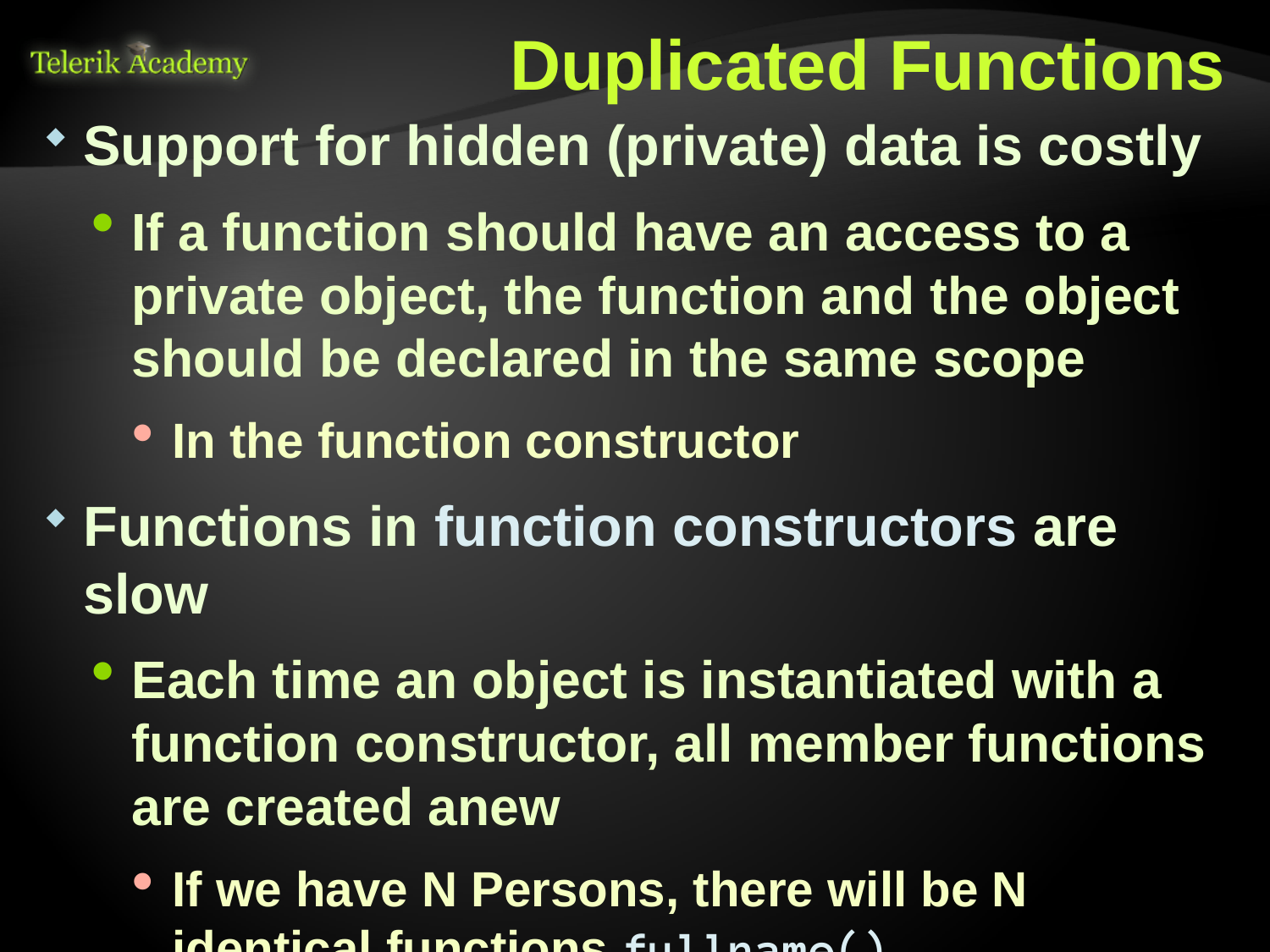

# Duplicated Functions
Support for hidden (private) data is costly
If a function should have an access to a private object, the function and the object should be declared in the same scope
In the function constructor
Functions in function constructors are slow
Each time an object is instantiated with a function constructor, all member functions are created anew
If we have N Persons, there will be N identical functions fullname()